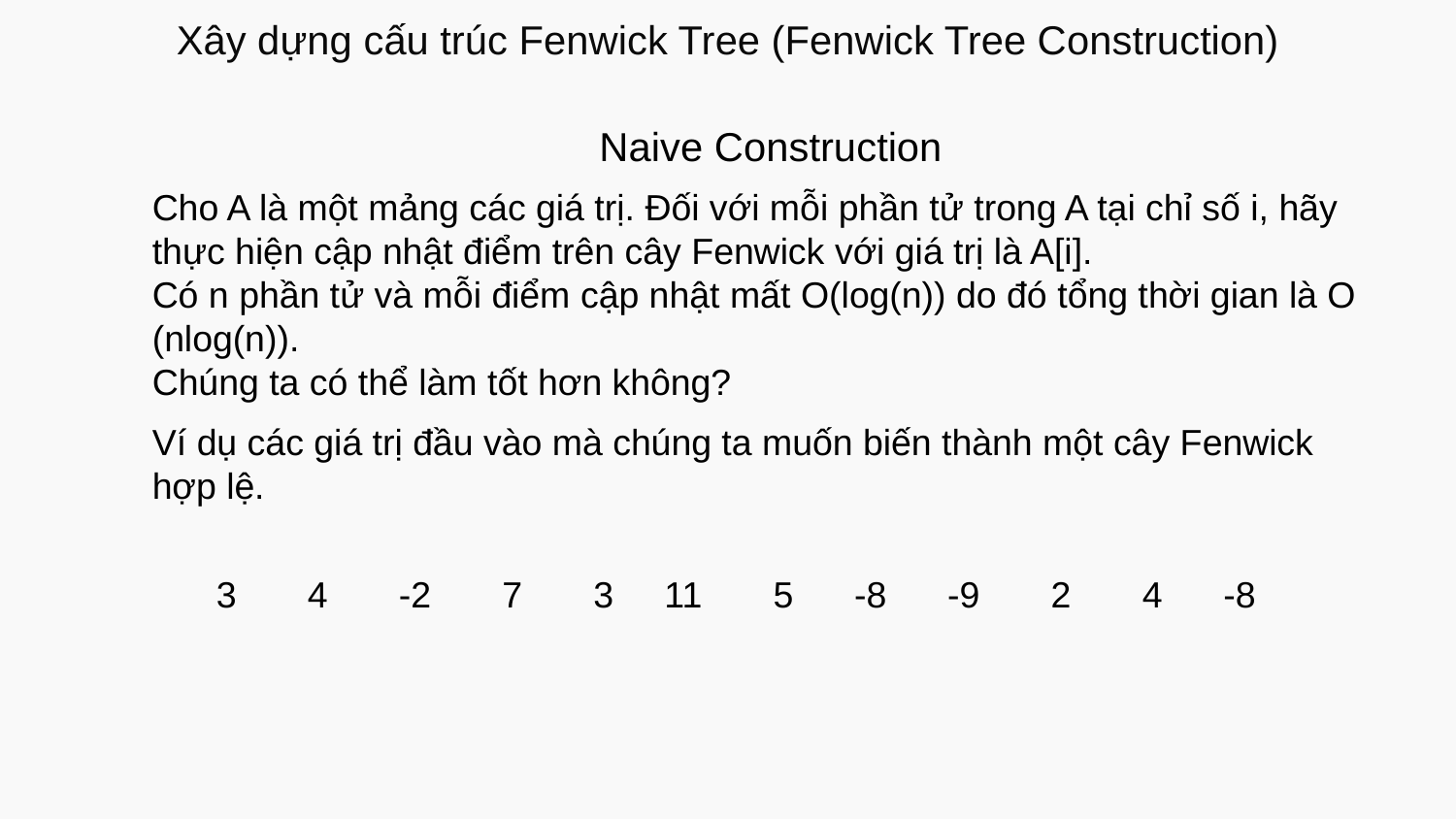

# Xây dựng cấu trúc Fenwick Tree (Fenwick Tree Construction)
Naive Construction
Cho A là một mảng các giá trị. Đối với mỗi phần tử trong A tại chỉ số i, hãy thực hiện cập nhật điểm trên cây Fenwick với giá trị là A[i].
Có n phần tử và mỗi điểm cập nhật mất O(log(n)) do đó tổng thời gian là O (nlog(n)).
Chúng ta có thể làm tốt hơn không?
Ví dụ các giá trị đầu vào mà chúng ta muốn biến thành một cây Fenwick      hợp lệ.
  3       4       -2       7       3     11       5      -8      -9       2       4      -8